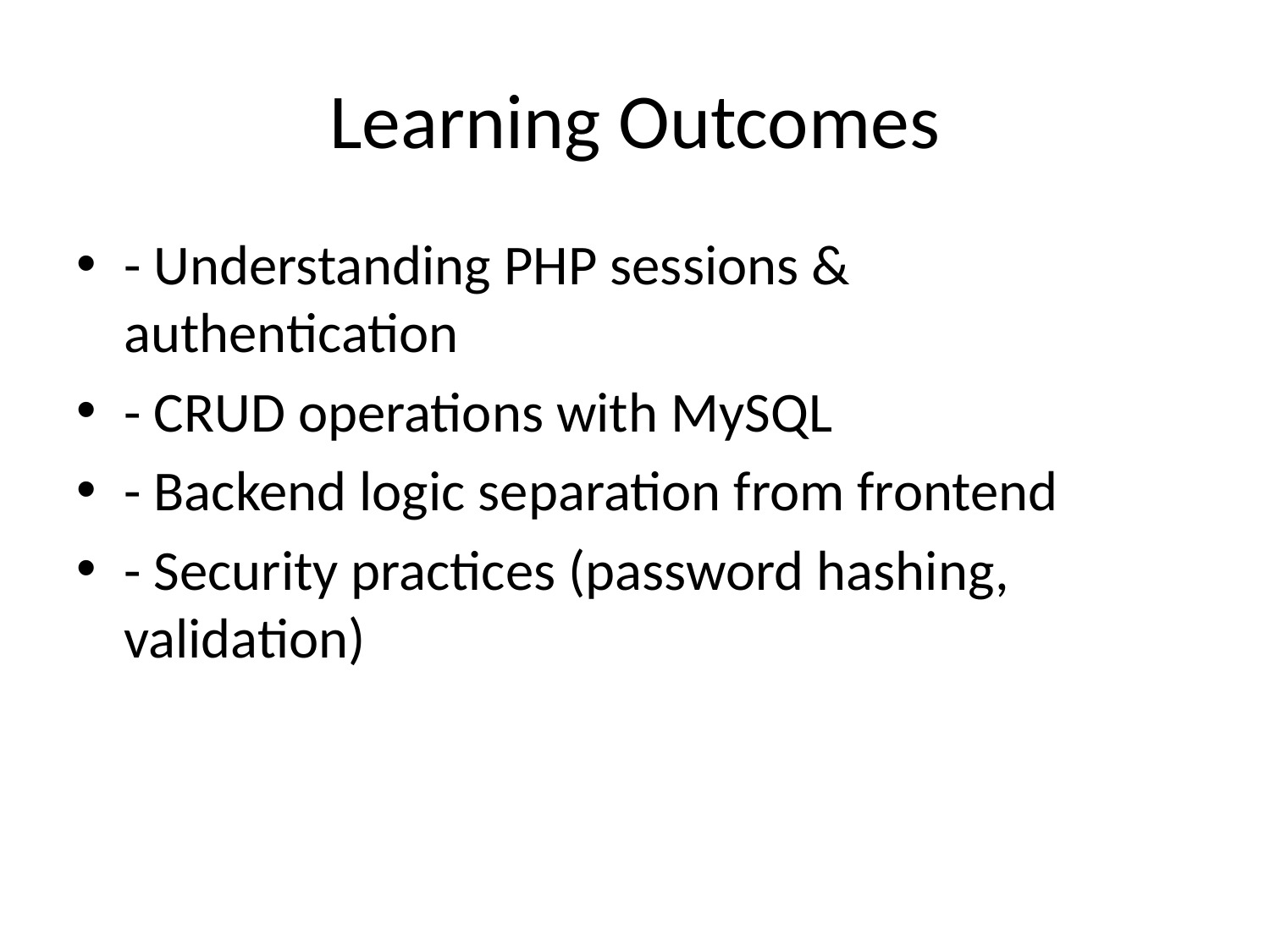

# Learning Outcomes
- Understanding PHP sessions & authentication
- CRUD operations with MySQL
- Backend logic separation from frontend
- Security practices (password hashing, validation)